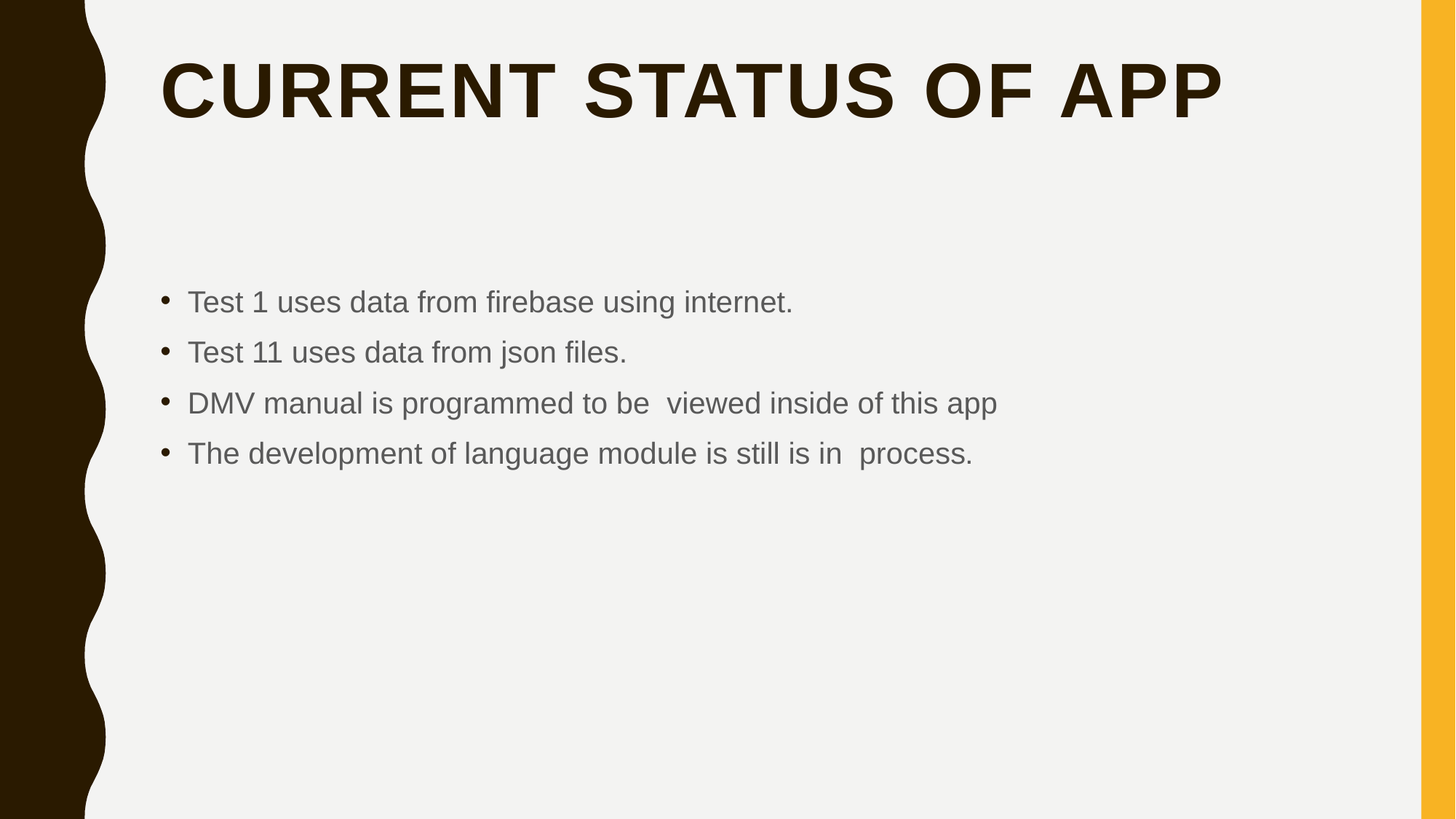

# Current status OF App
Test 1 uses data from firebase using internet.
Test 11 uses data from json files.
DMV manual is programmed to be  viewed inside of this app
The development of language module is still is in  process.